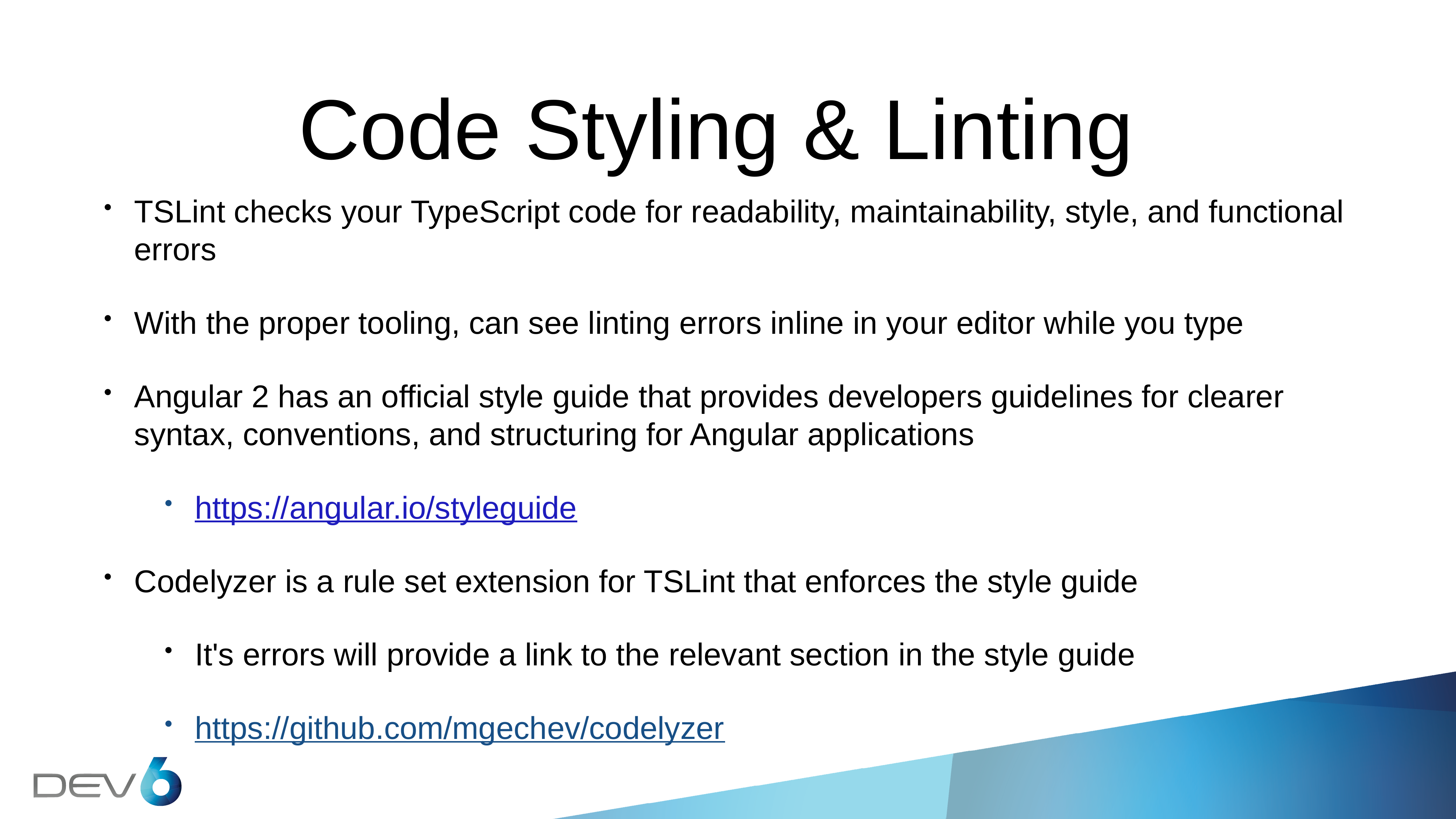

# Code Styling & Linting
TSLint checks your TypeScript code for readability, maintainability, style, and functional errors
With the proper tooling, can see linting errors inline in your editor while you type
Angular 2 has an official style guide that provides developers guidelines for clearer syntax, conventions, and structuring for Angular applications
https://angular.io/styleguide
Codelyzer is a rule set extension for TSLint that enforces the style guide
It's errors will provide a link to the relevant section in the style guide
https://github.com/mgechev/codelyzer